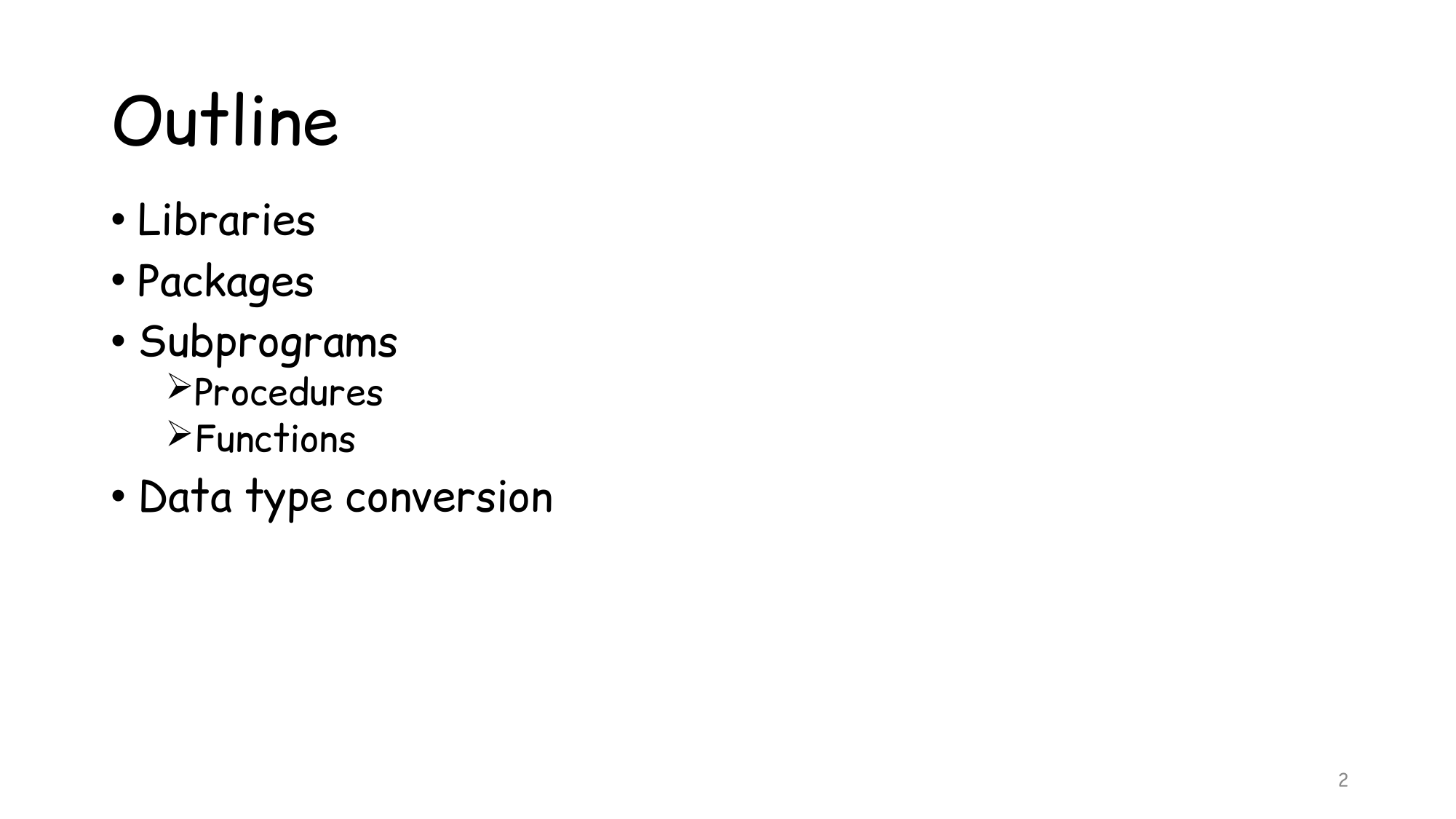

# Outline
Libraries
Packages
Subprograms
Procedures
Functions
Data type conversion

2